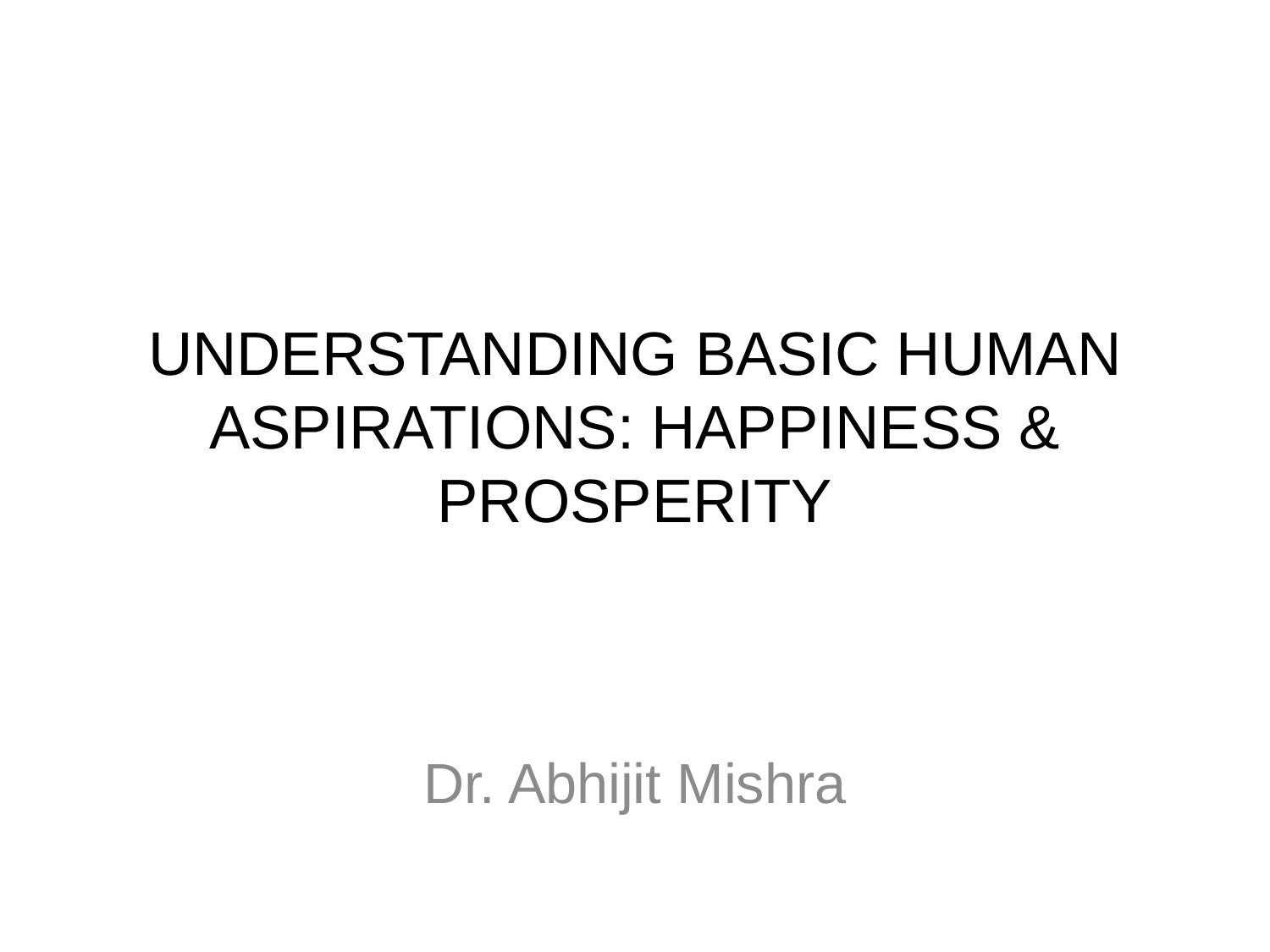

# UNDERSTANDING BASIC HUMAN ASPIRATIONS: HAPPINESS & PROSPERITY
Dr. Abhijit Mishra